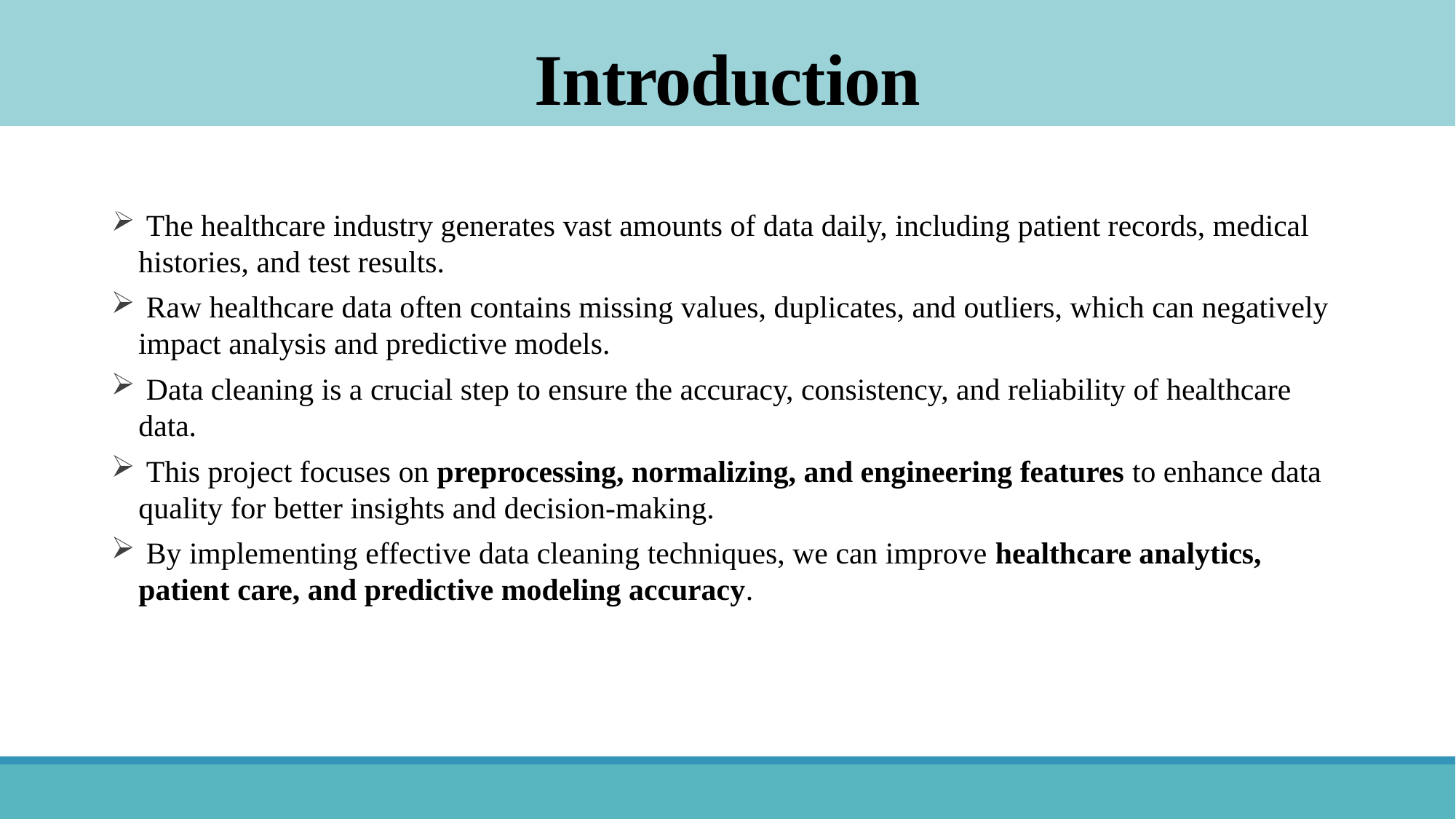

Introduction
 The healthcare industry generates vast amounts of data daily, including patient records, medical histories, and test results.
 Raw healthcare data often contains missing values, duplicates, and outliers, which can negatively impact analysis and predictive models.
 Data cleaning is a crucial step to ensure the accuracy, consistency, and reliability of healthcare data.
 This project focuses on preprocessing, normalizing, and engineering features to enhance data quality for better insights and decision-making.
 By implementing effective data cleaning techniques, we can improve healthcare analytics, patient care, and predictive modeling accuracy.

#